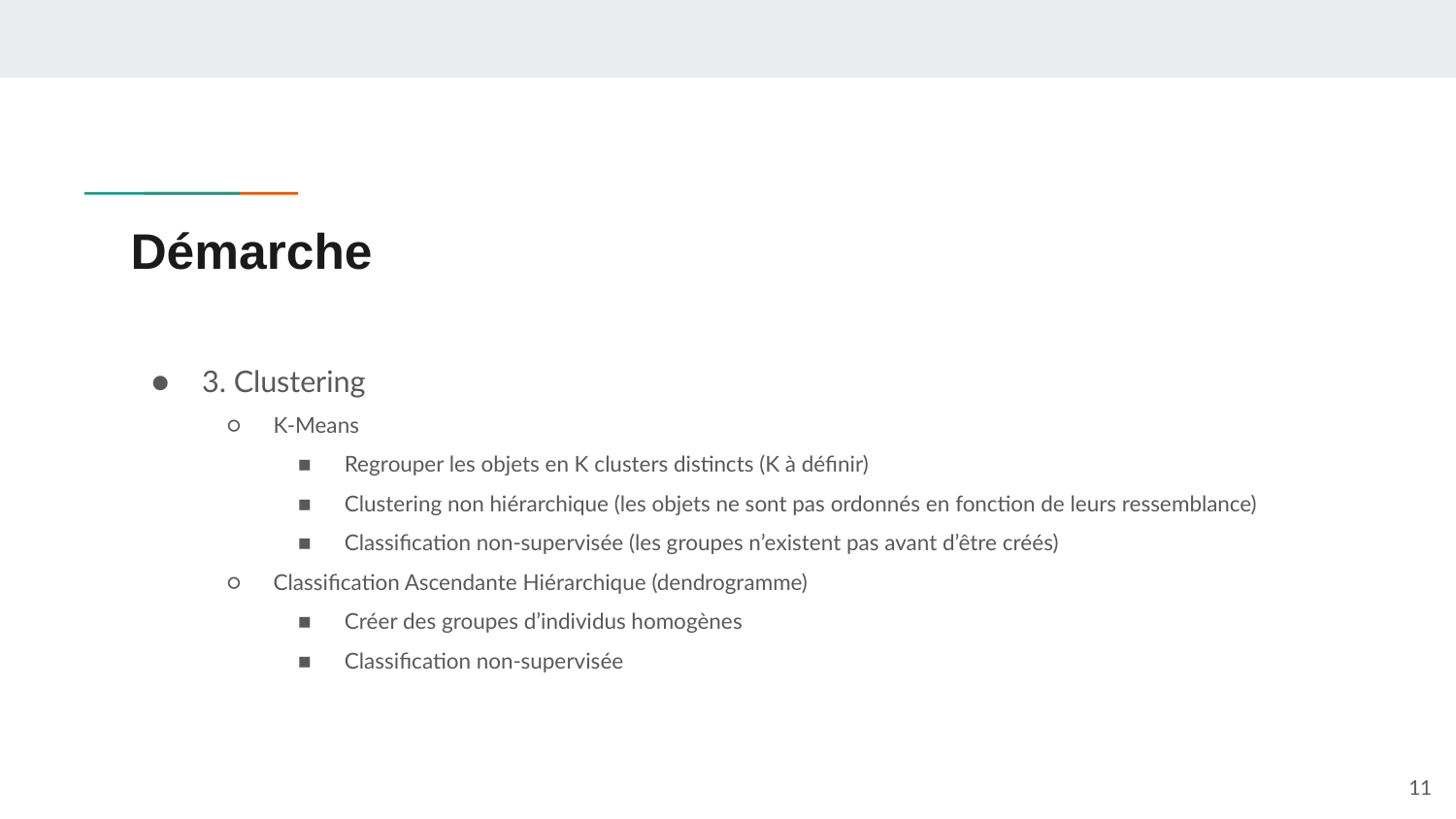

# Démarche
3. Clustering
K-Means
Regrouper les objets en K clusters distincts (K à définir)
Clustering non hiérarchique (les objets ne sont pas ordonnés en fonction de leurs ressemblance)
Classification non-supervisée (les groupes n’existent pas avant d’être créés)
Classification Ascendante Hiérarchique (dendrogramme)
Créer des groupes d’individus homogènes
Classification non-supervisée
11